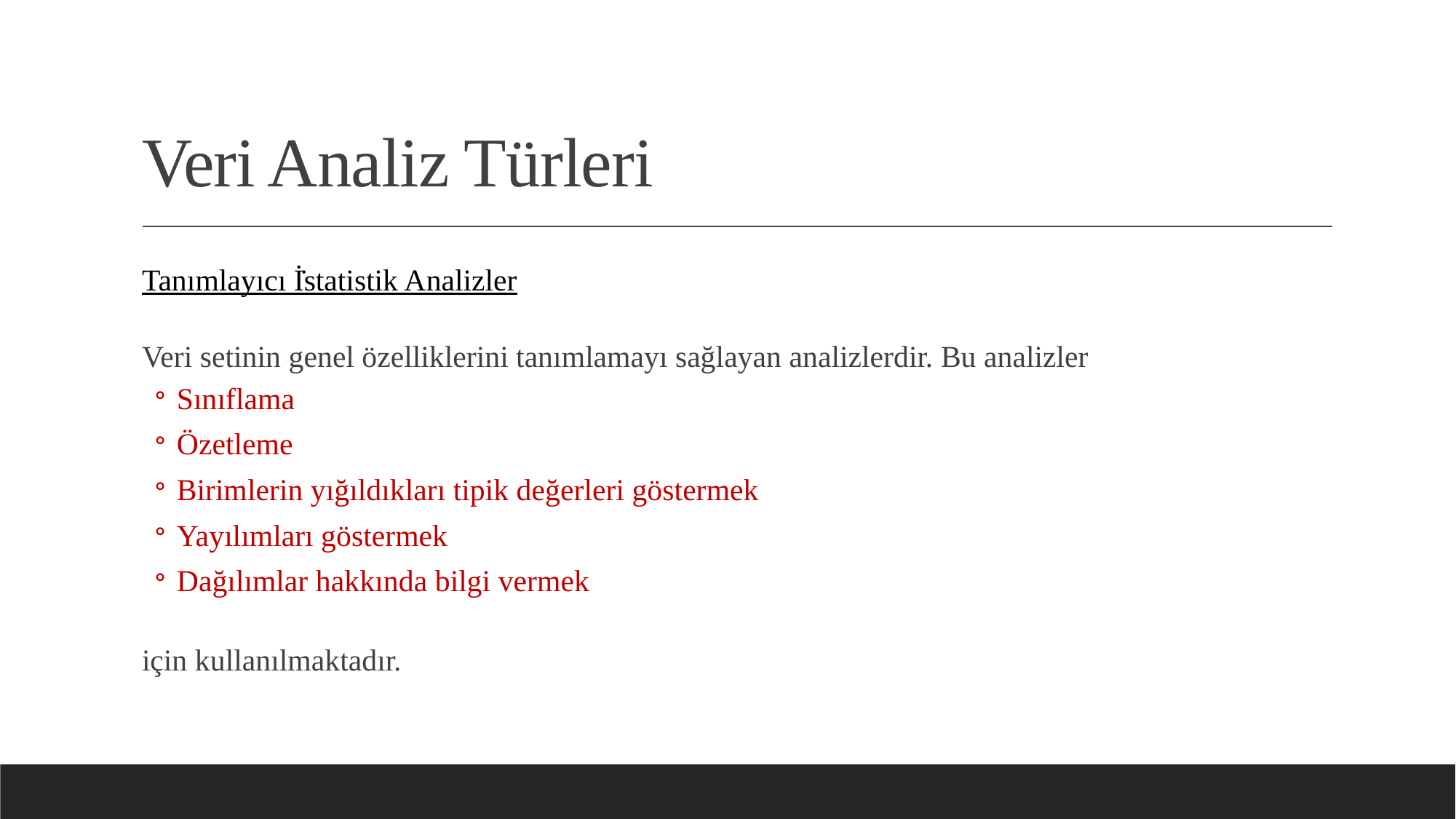

# Veri Analiz Türleri
Tanımlayıcı İ̇statistik Analizler
Veri setinin genel özelliklerini tanımlamayı sağlayan analizlerdir. Bu analizler
Sınıflama
Özetleme
Birimlerin yığıldıkları tipik değerleri göstermek
Yayılımları göstermek
Dağılımlar hakkında bilgi vermek
için kullanılmaktadır.